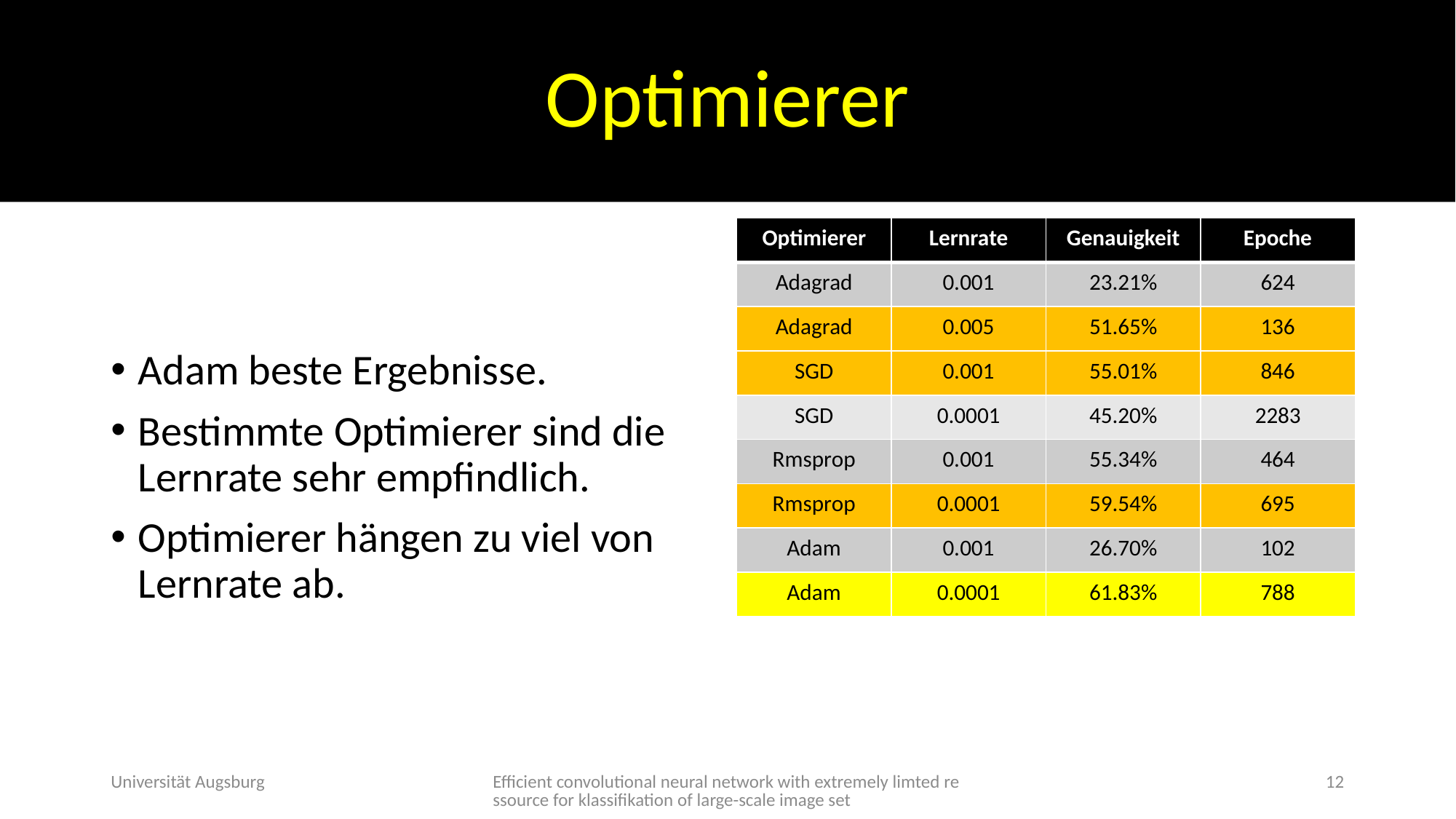

# Optimierer
Adam beste Ergebnisse.
Bestimmte Optimierer sind die Lernrate sehr empfindlich.
Optimierer hängen zu viel von Lernrate ab.
| Optimierer | Lernrate | Genauigkeit | Epoche |
| --- | --- | --- | --- |
| Adagrad | 0.001 | 23.21% | 624 |
| Adagrad | 0.005 | 51.65% | 136 |
| SGD | 0.001 | 55.01% | 846 |
| SGD | 0.0001 | 45.20% | 2283 |
| Rmsprop | 0.001 | 55.34% | 464 |
| Rmsprop | 0.0001 | 59.54% | 695 |
| Adam | 0.001 | 26.70% | 102 |
| Adam | 0.0001 | 61.83% | 788 |
Universität Augsburg
Efficient convolutional neural network with extremely limted ressource for klassifikation of large-scale image set
12